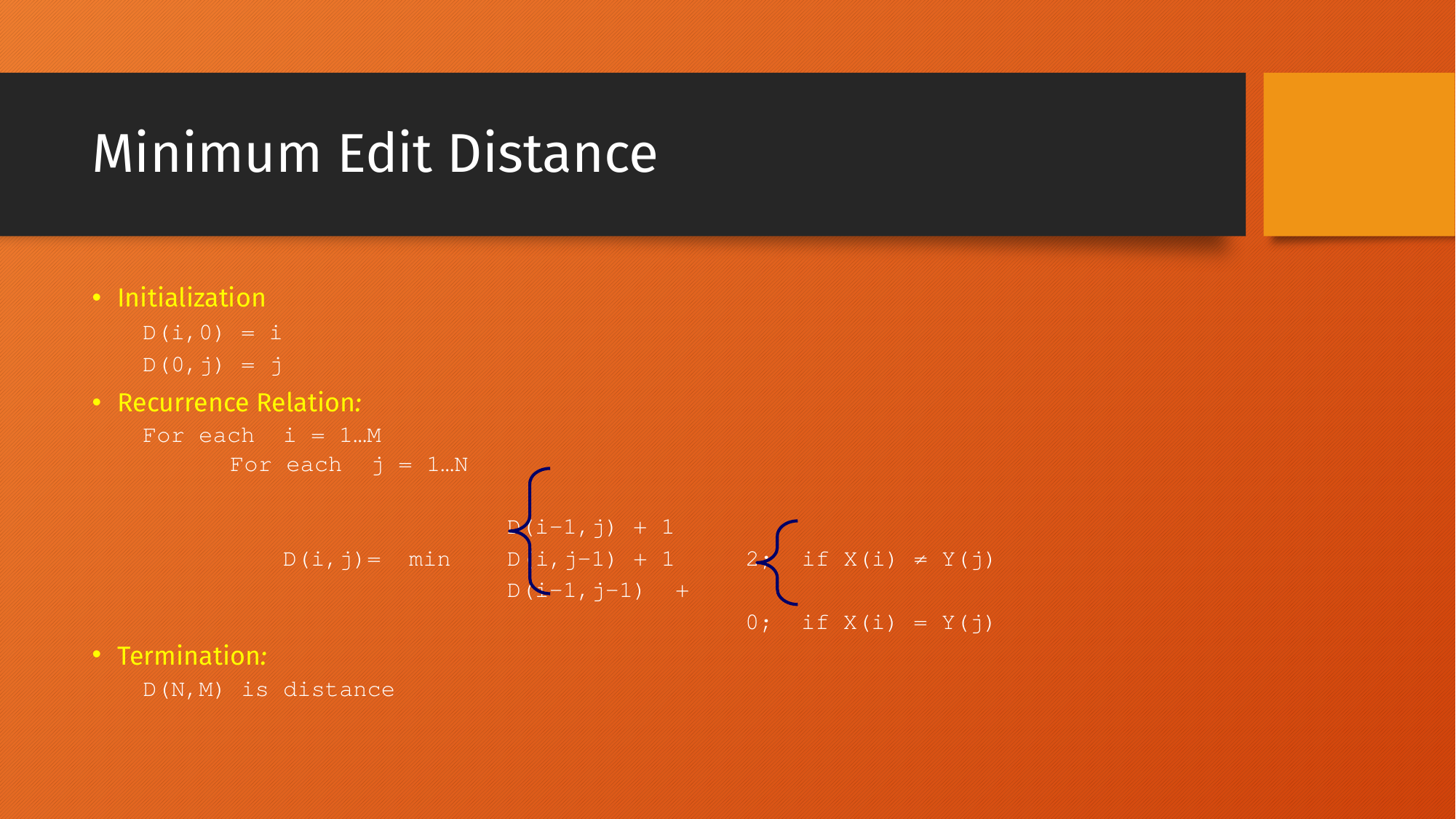

# Minimum Edit Distance
Initialization
D(i,0) = i
D(0,j) = j
Recurrence Relation:
For each  i = 1…M
	  For each  j = 1…N

                          D(i-1,j) + 1
          D(i,j)=  min    D(i,j-1) + 1     2;  if X(i) ≠ Y(j)
                          D(i-1,j-1)  +
                                           0;  if X(i) = Y(j)
Termination:
D(N,M) is distance